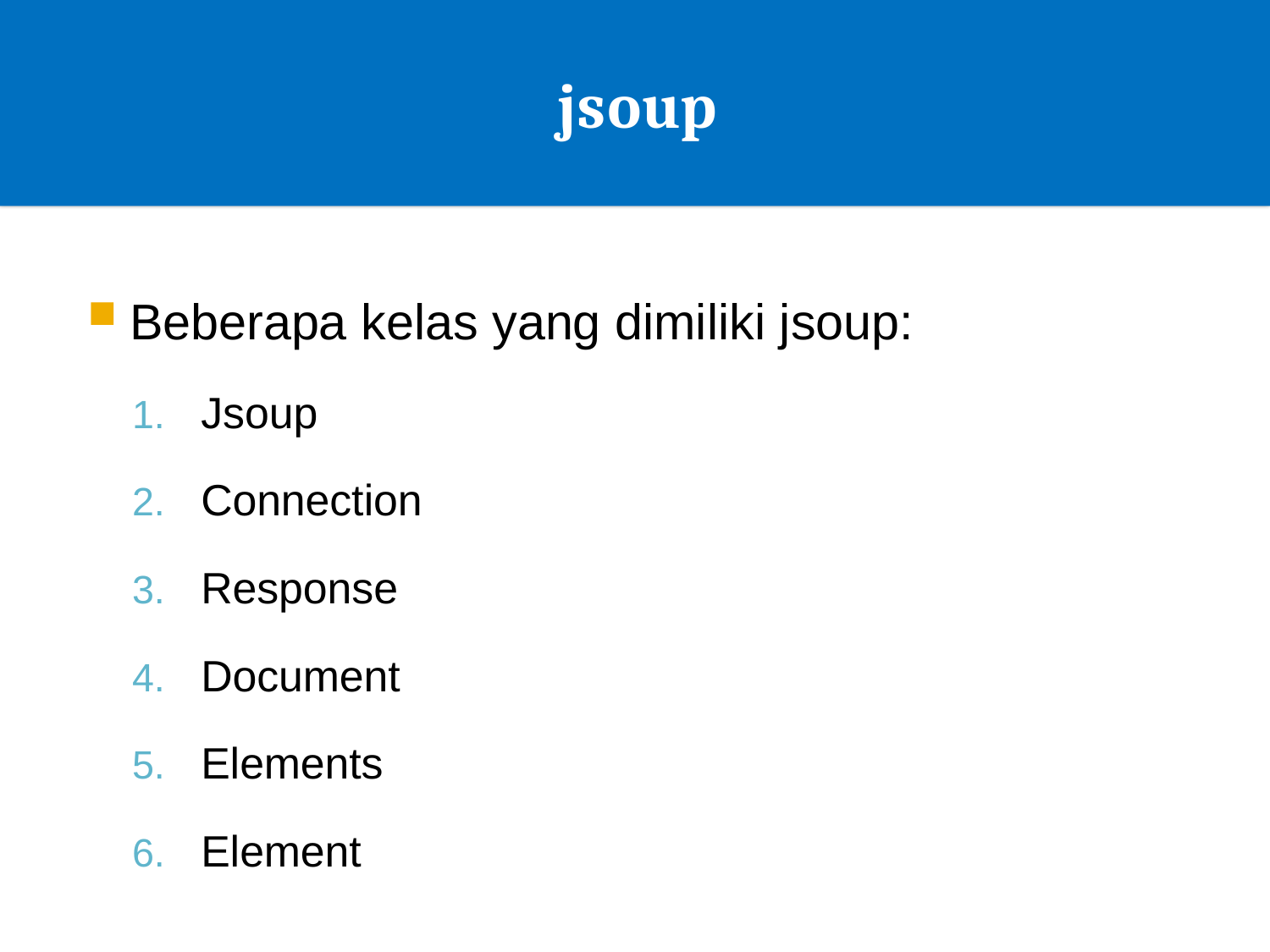

# jsoup
Beberapa kelas yang dimiliki jsoup:
Jsoup
Connection
Response
Document
Elements
Element